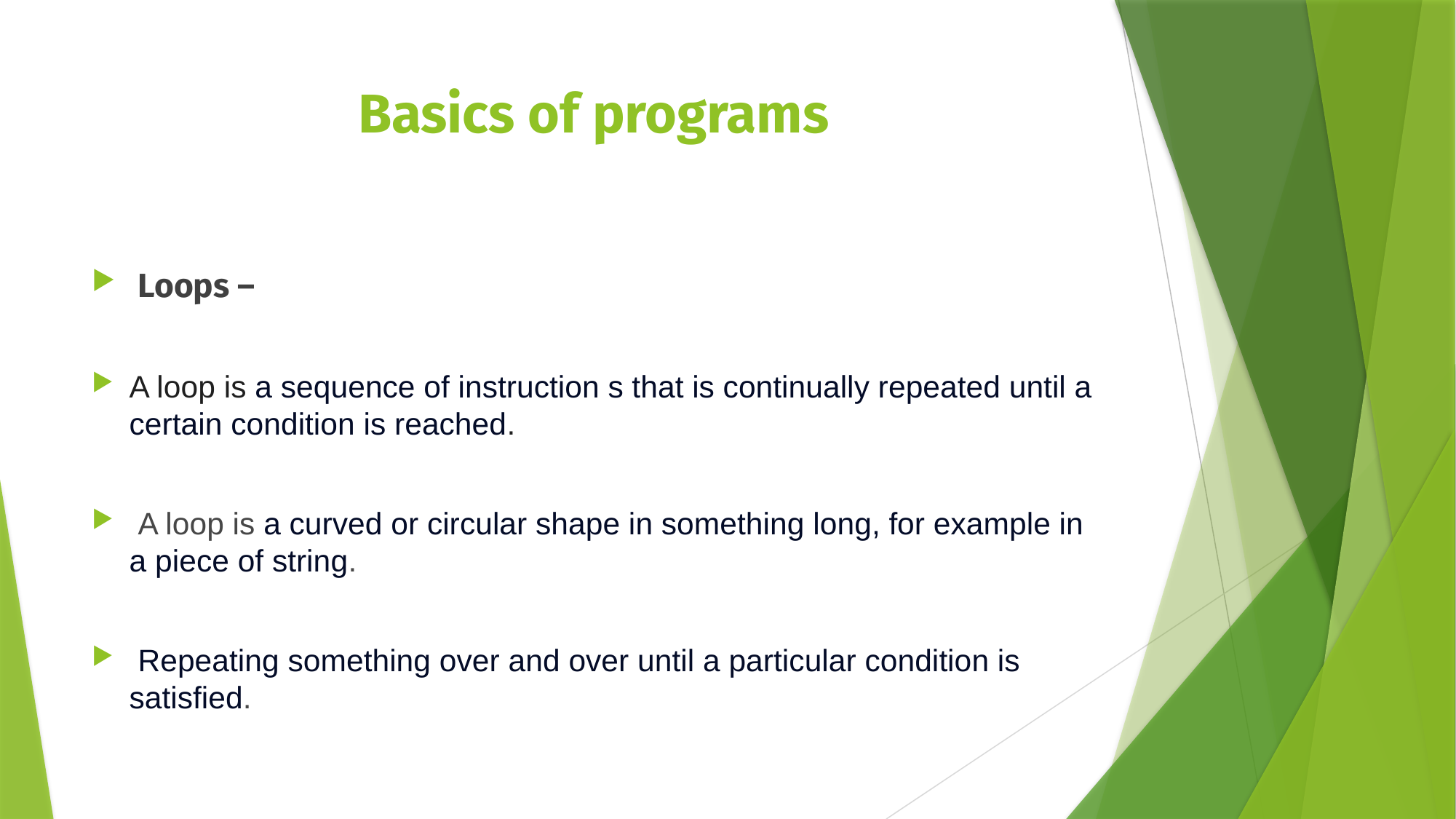

# Basics of programs
 Loops –

A loop is a sequence of instruction s that is continually repeated until a certain condition is reached.

 A loop is a curved or circular shape in something long, for example in a piece of string.

 Repeating something over and over until a particular condition is satisfied.